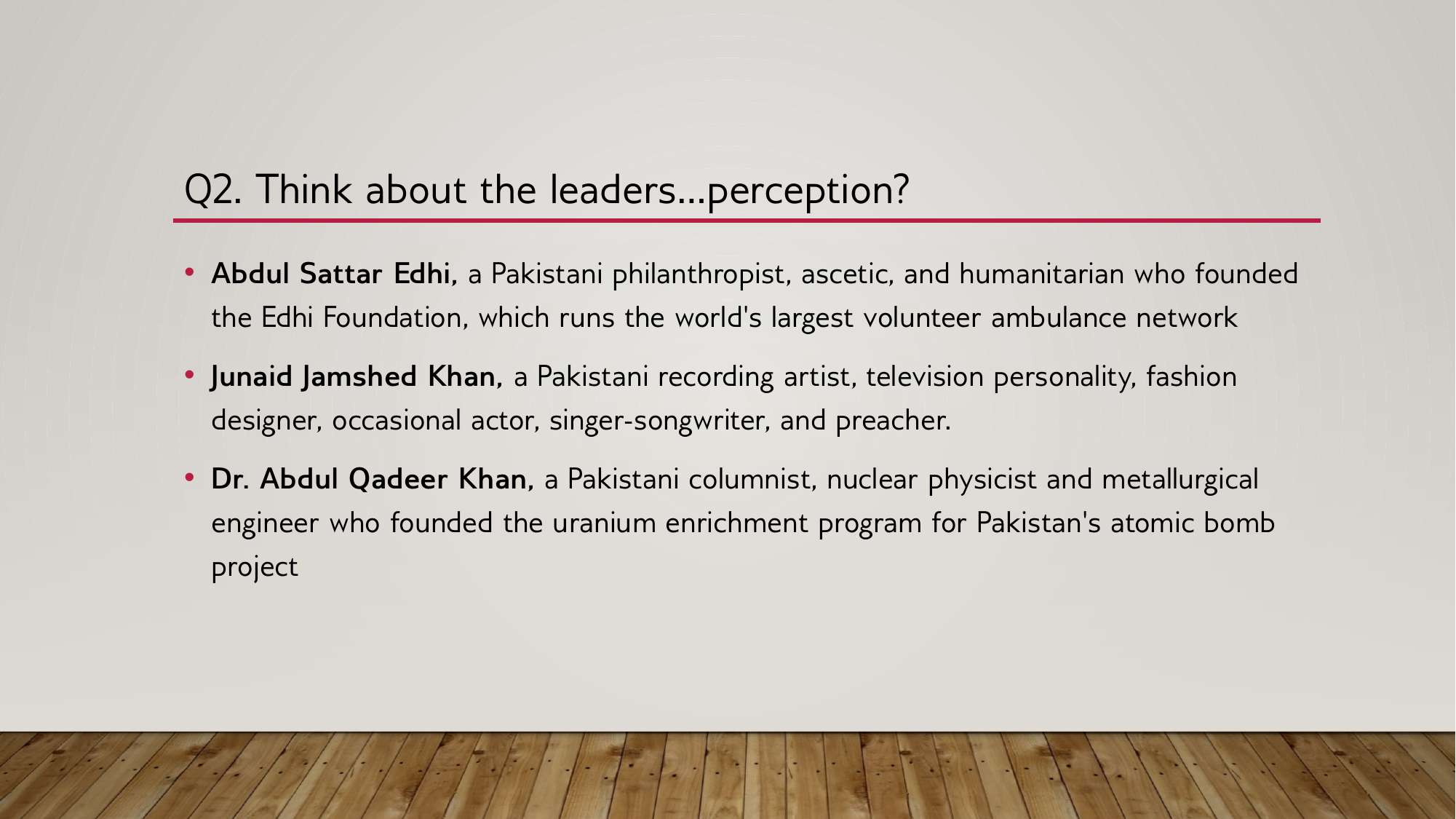

Q2. Think about the leaders…perception?
Abdul Sattar Edhi, a Pakistani philanthropist, ascetic, and humanitarian who founded the Edhi Foundation, which runs the world's largest volunteer ambulance network
Junaid Jamshed Khan, a Pakistani recording artist, television personality, fashion designer, occasional actor, singer-songwriter, and preacher.
Dr. Abdul Qadeer Khan, a Pakistani columnist, nuclear physicist and metallurgical engineer who founded the uranium enrichment program for Pakistan's atomic bomb project